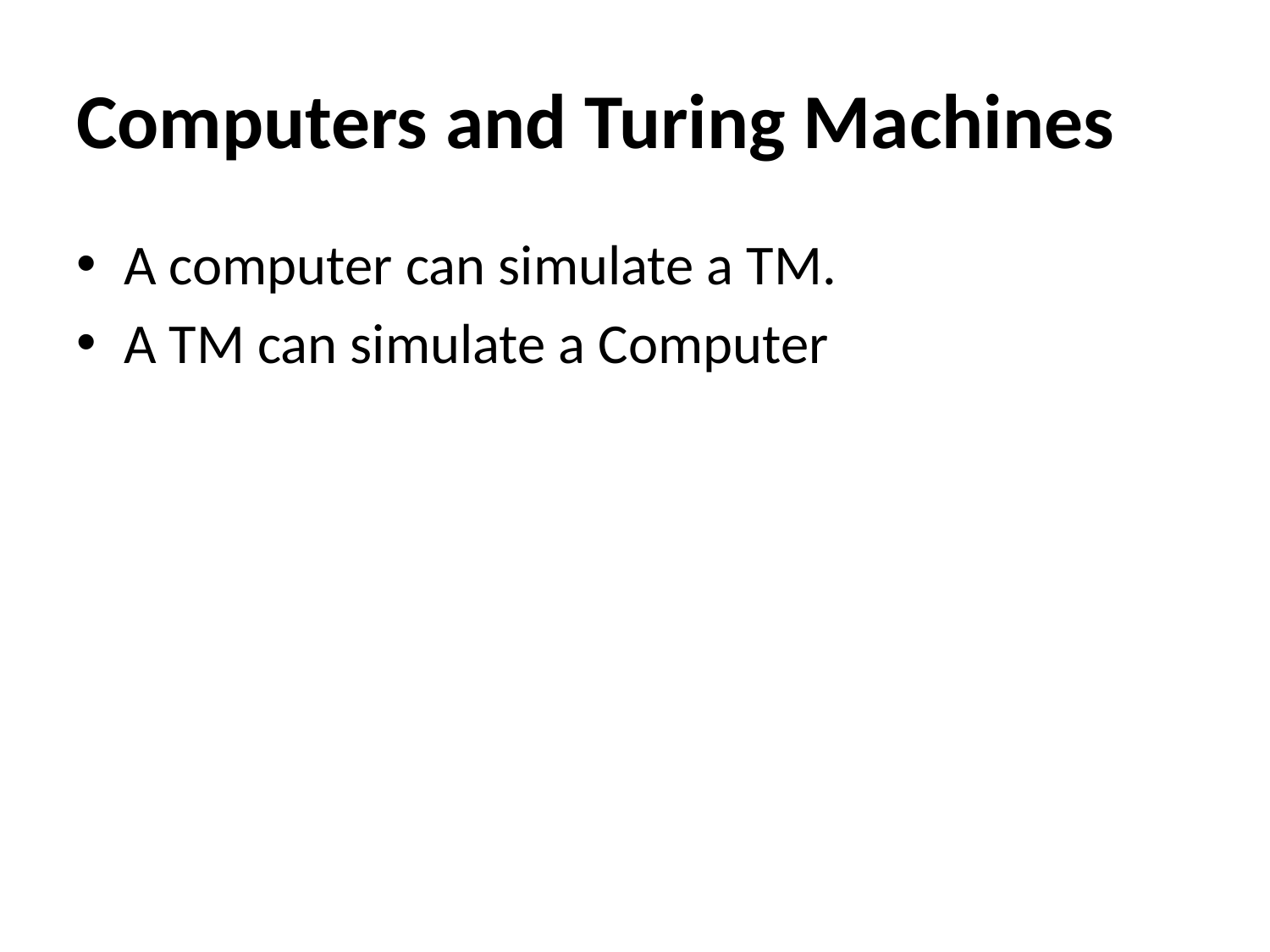

# Computers and Turing Machines
A computer can simulate a TM.
A TM can simulate a Computer